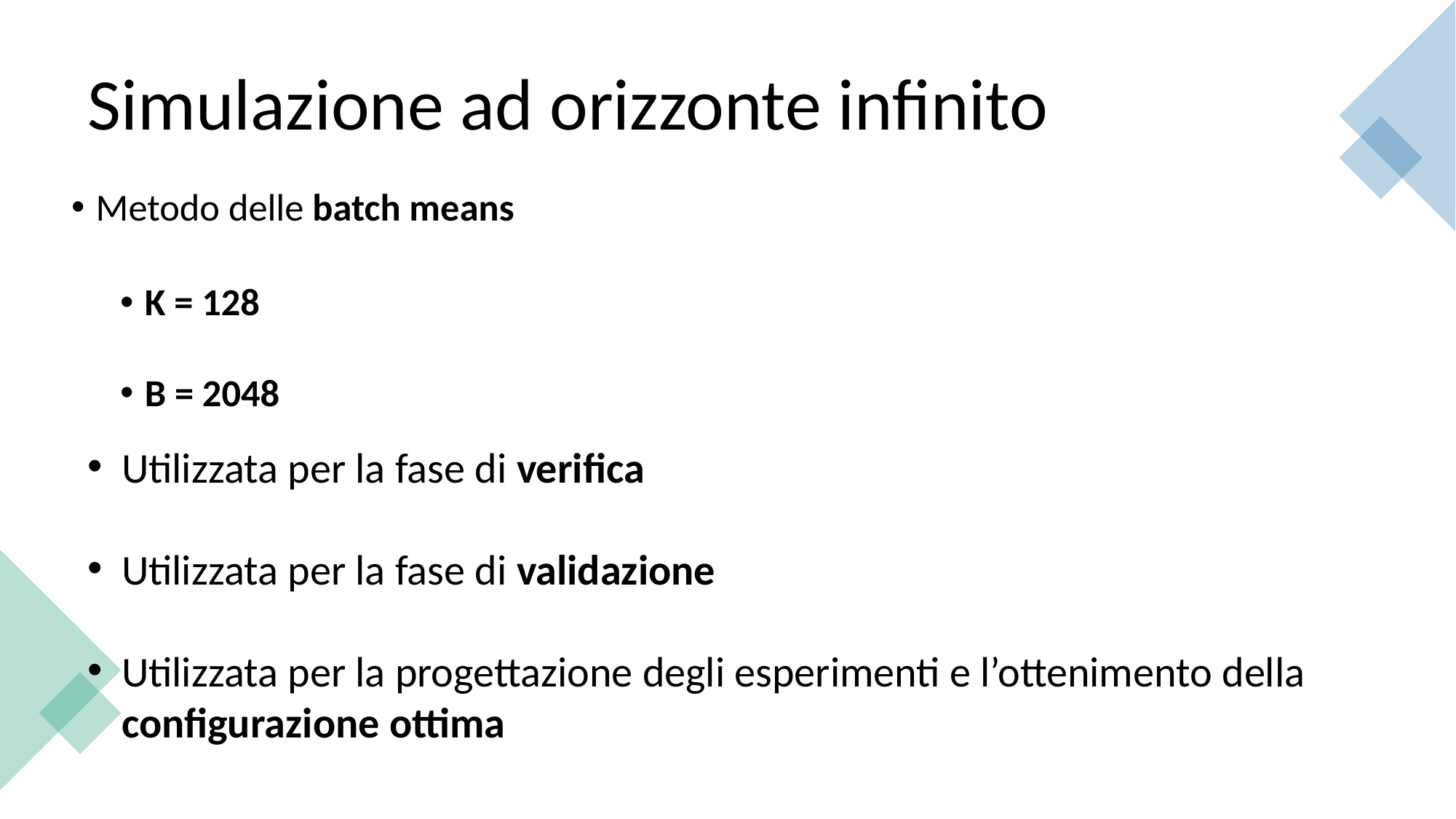

# Simulazione ad orizzonte infinito
Metodo delle batch means

K = 128

B = 2048

Utilizzata per la fase di verifica

Utilizzata per la fase di validazione

Utilizzata per la progettazione degli esperimenti e l’ottenimento della configurazione ottima